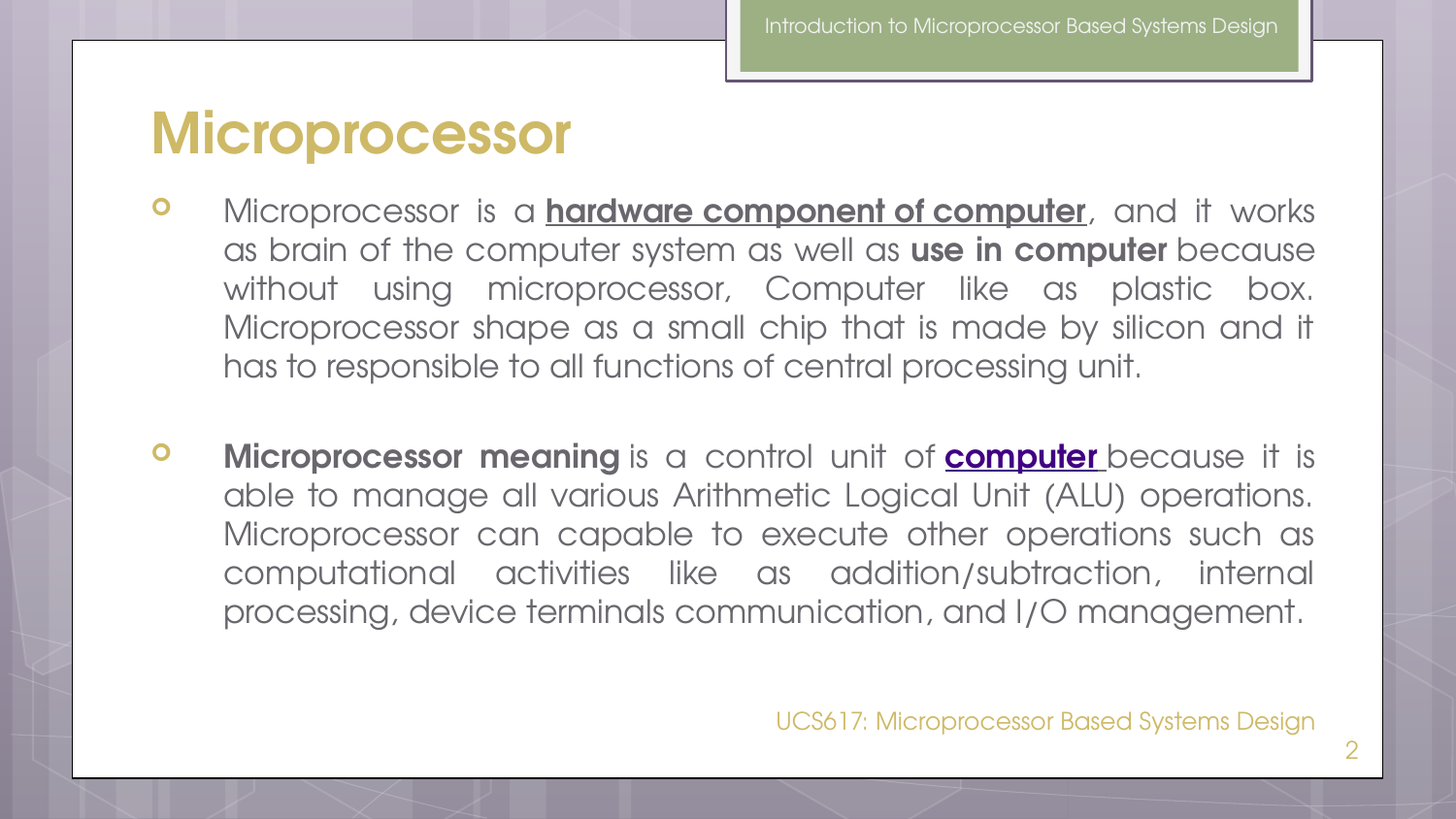

Introduction to Microprocessor Based Systems Design
# Microprocessor
Microprocessor is a hardware component of computer, and it works as brain of the computer system as well as use in computer because without using microprocessor, Computer like as plastic box. Microprocessor shape as a small chip that is made by silicon and it has to responsible to all functions of central processing unit.

Microprocessor meaning is a control unit of computer because it is able to manage all various Arithmetic Logical Unit (ALU) operations. Microprocessor can capable to execute other operations such as computational activities like as addition/subtraction, internal processing, device terminals communication, and I/O management.

UCS617: Microprocessor Based Systems Design
2